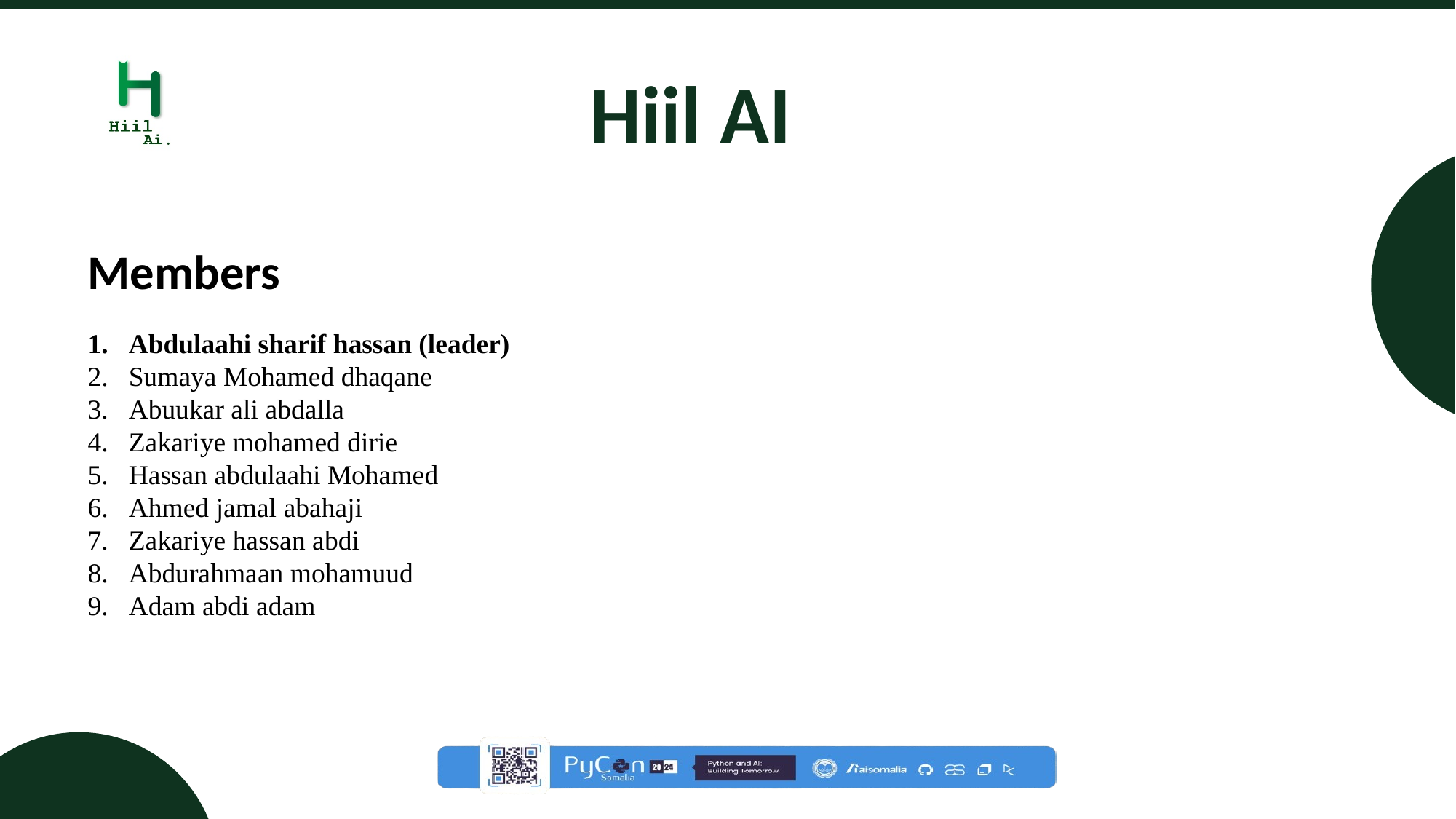

Hiil AI

Members
Abdulaahi sharif hassan (leader)
Sumaya Mohamed dhaqane
Abuukar ali abdalla
Zakariye mohamed dirie
Hassan abdulaahi Mohamed
Ahmed jamal abahaji
Zakariye hassan abdi
Abdurahmaan mohamuud
Adam abdi adam